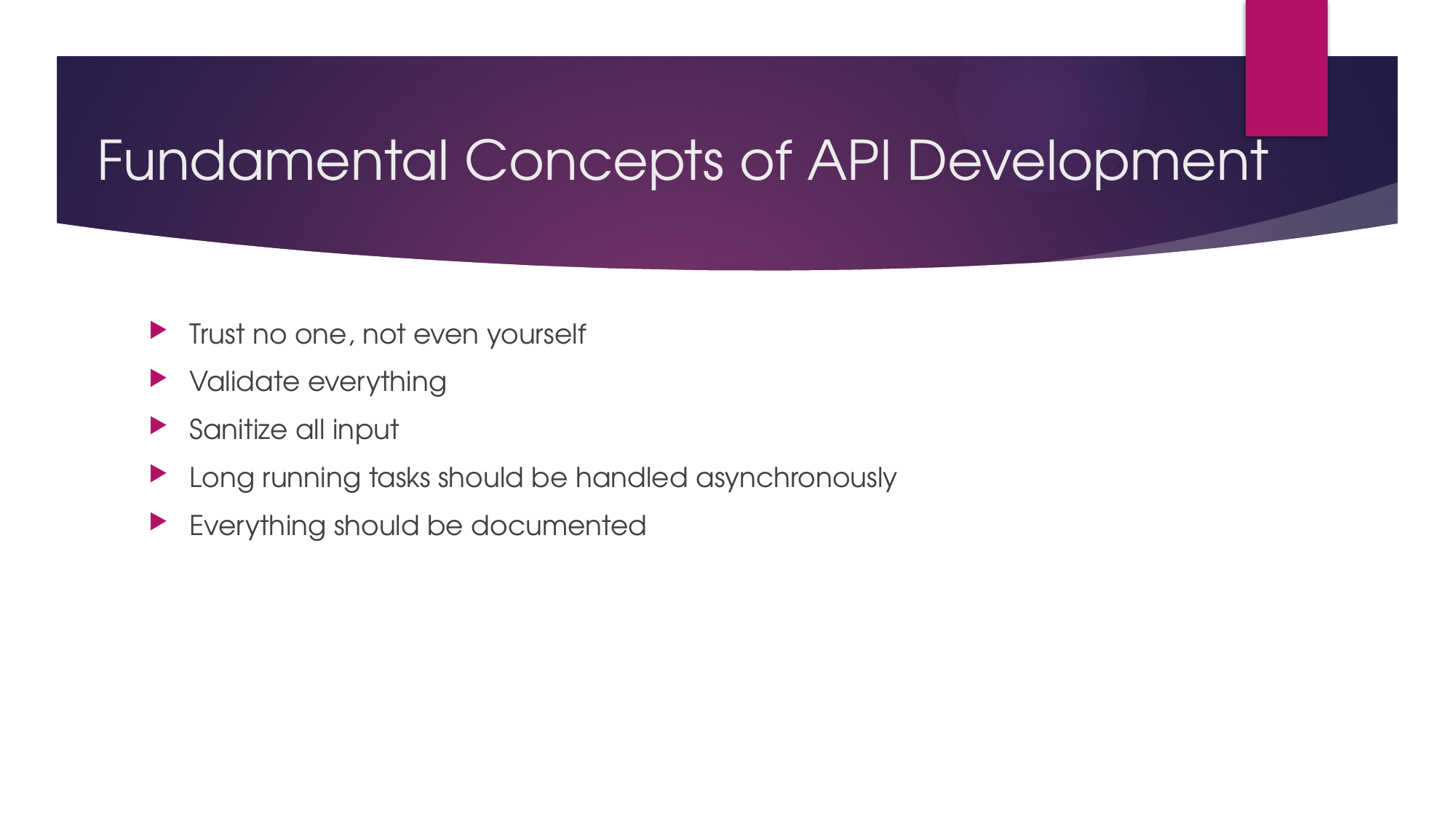

# Fundamental Concepts of API Development
Trust no one, not even yourself
Validate everything
Sanitize all input
Long running tasks should be handled asynchronously
Everything should be documented